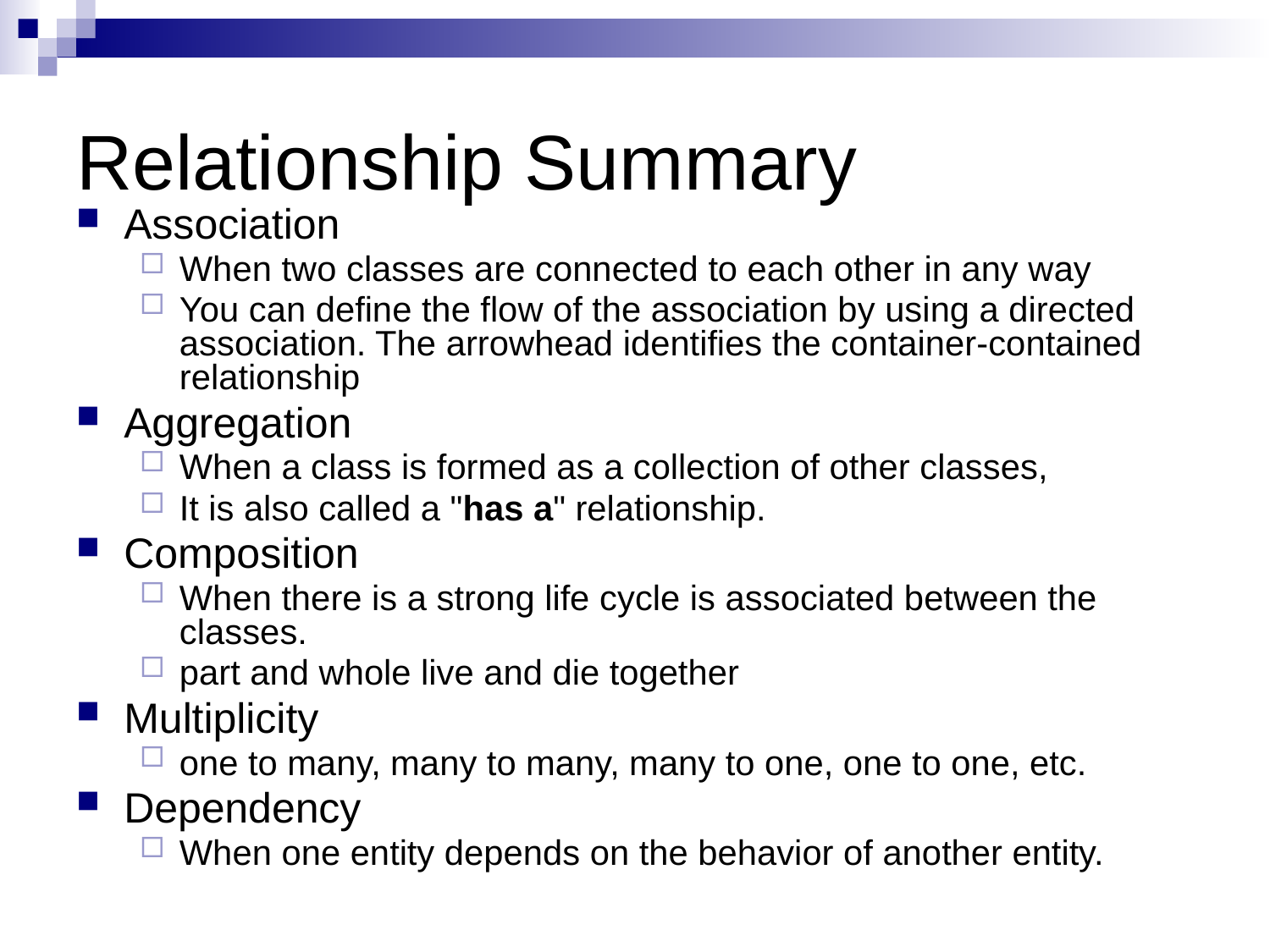

# Relationship Summary
Association
When two classes are connected to each other in any way
You can define the flow of the association by using a directed association. The arrowhead identifies the container-contained relationship
Aggregation
When a class is formed as a collection of other classes,
It is also called a "has a" relationship.
Composition
When there is a strong life cycle is associated between the classes.
part and whole live and die together
Multiplicity
one to many, many to many, many to one, one to one, etc.
Dependency
When one entity depends on the behavior of another entity.